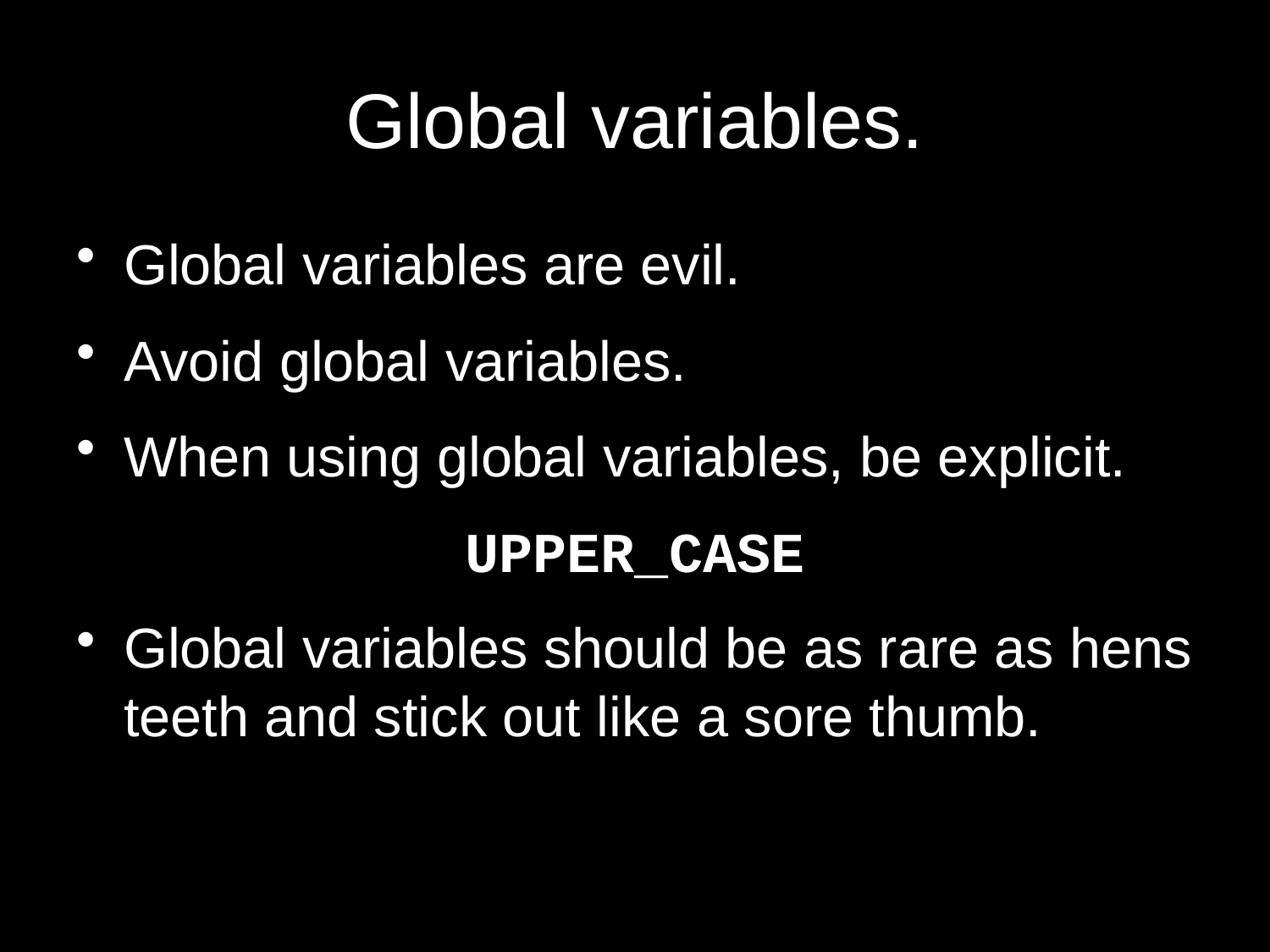

# Global variables.
Global variables are evil.
Avoid global variables.
When using global variables, be explicit.
UPPER_CASE
Global variables should be as rare as hens teeth and stick out like a sore thumb.